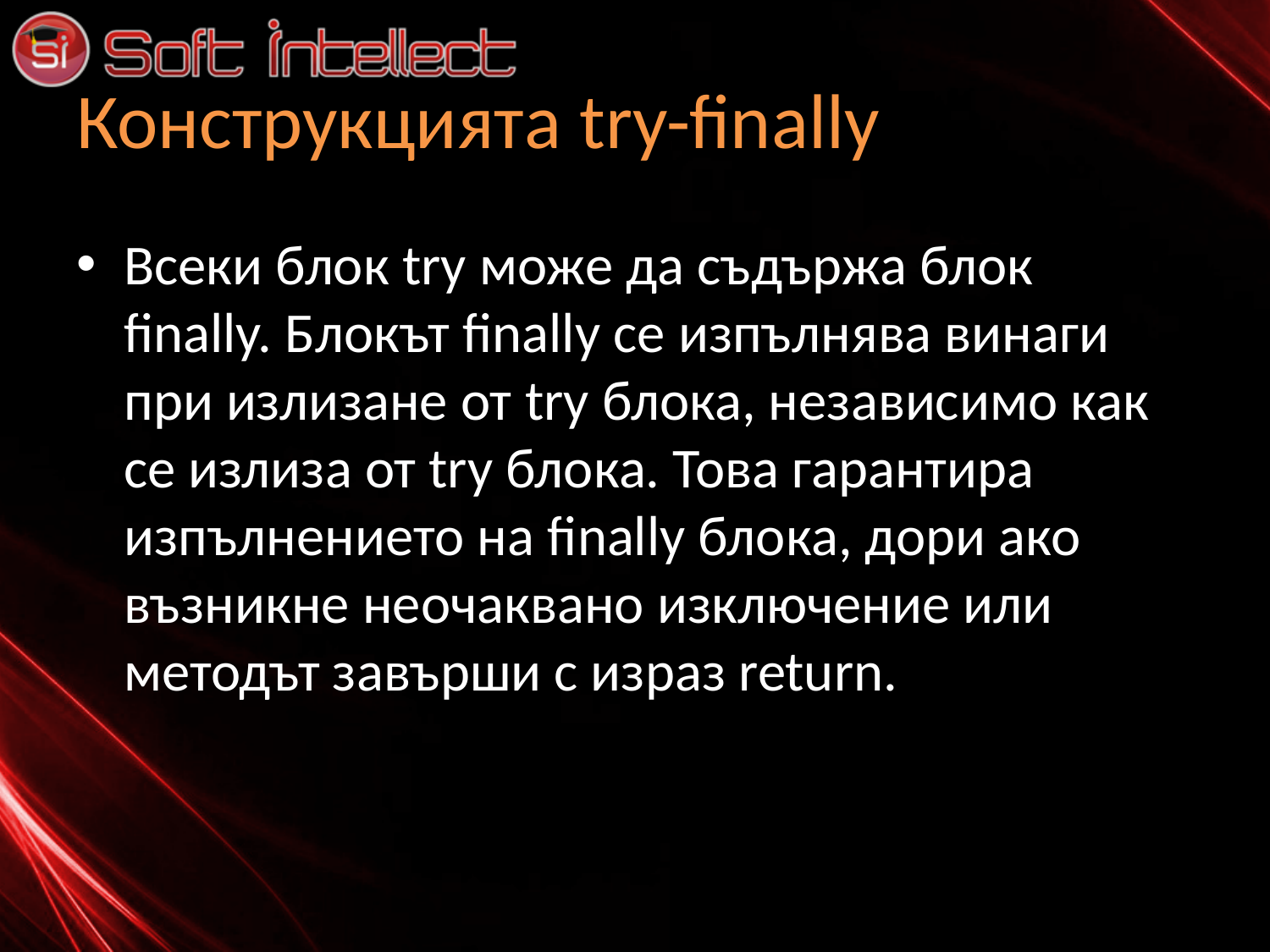

# Конструкцията try-finally
Всеки блок try може да съдържа блок finally. Блокът finally се изпълнява винаги при излизане от try блока, независимо как се излиза от try блока. Това гарантира изпълнението на finally блока, дори ако възникне неочаквано изключение или методът завърши с израз return.